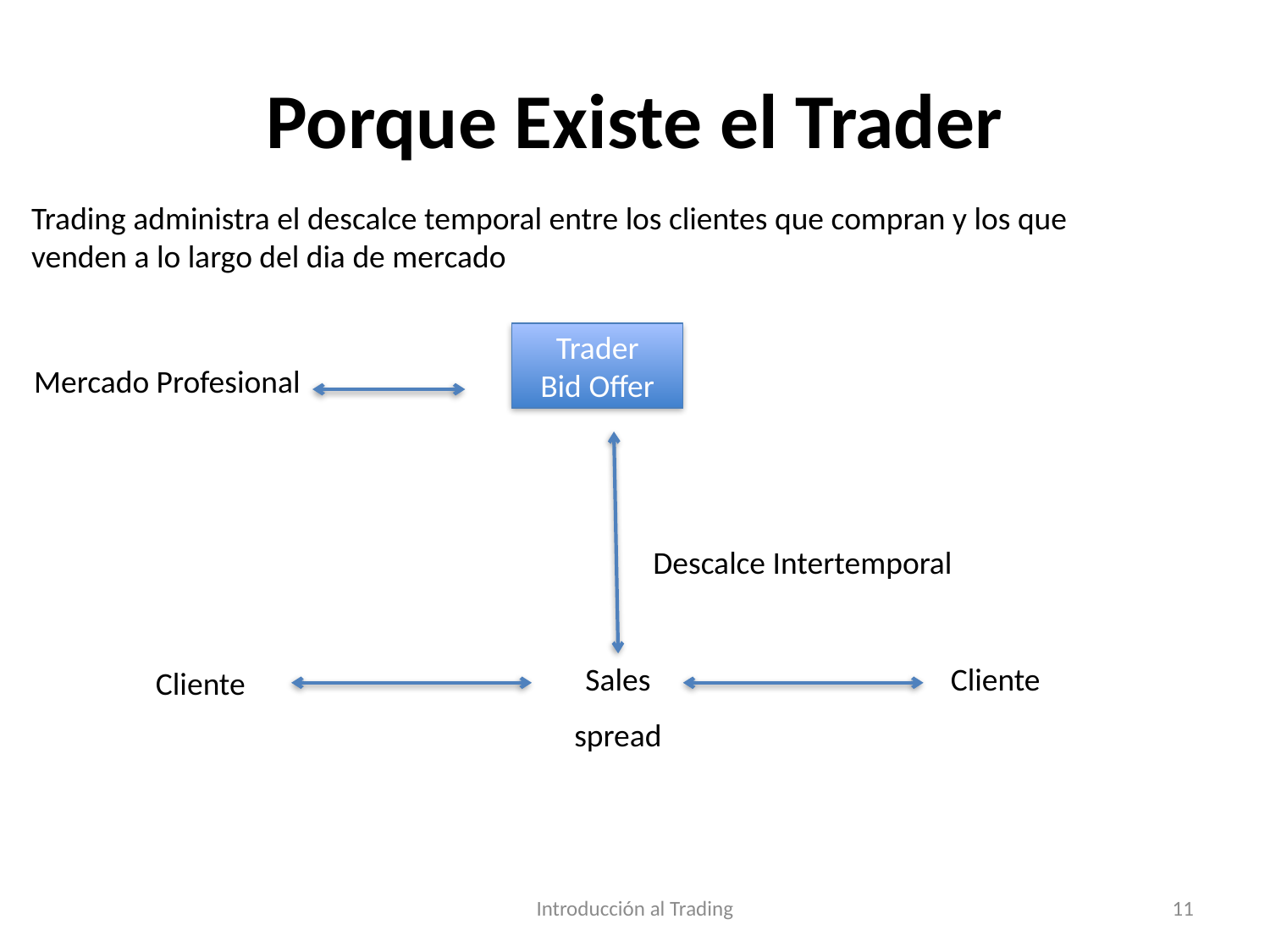

# Porque Existe el Trader
Trading administra el descalce temporal entre los clientes que compran y los que venden a lo largo del dia de mercado
Trader
Bid Offer
Mercado Profesional
Descalce Intertemporal
Sales
Cliente
Cliente
spread
Introducción al Trading
11